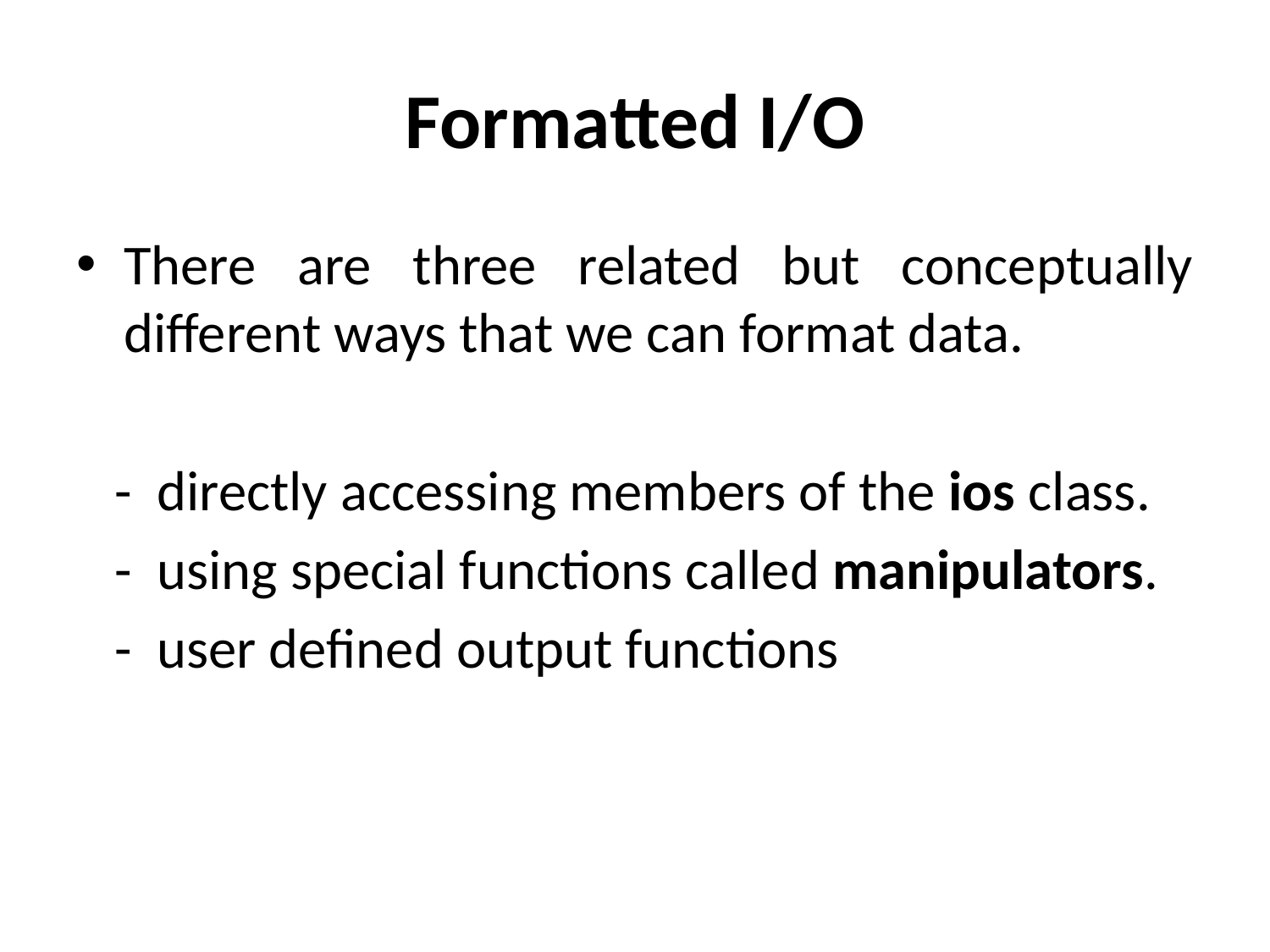

# Formatted I/O
There are three related but conceptually different ways that we can format data.

   -  directly accessing members of the ios class.
   -  using special functions called manipulators.
   -  user defined output functions